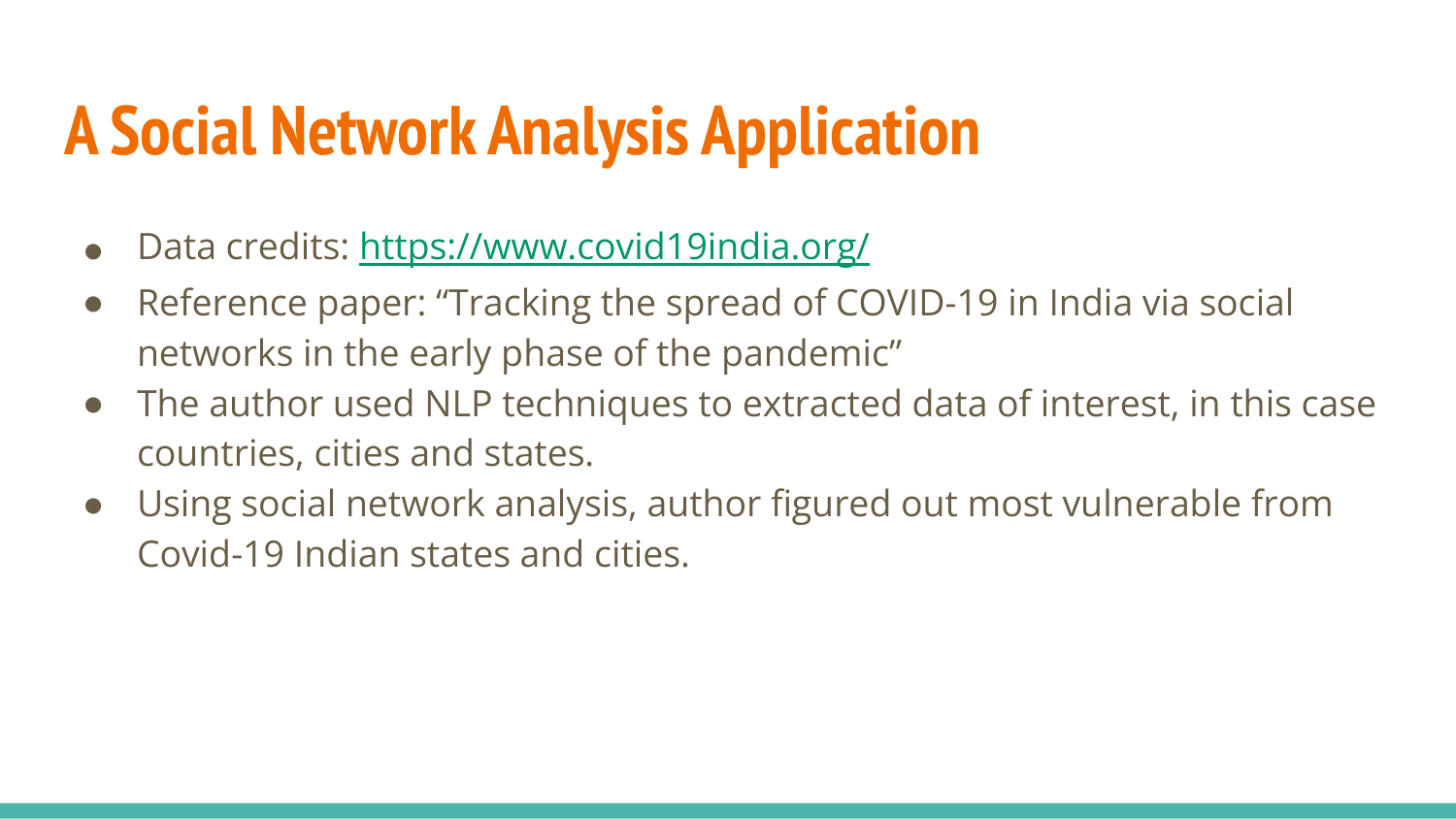

# A Social Network Analysis Application
Data credits: https://www.covid19india.org/
Reference paper: “Tracking the spread of COVID-19 in India via social networks in the early phase of the pandemic”
The author used NLP techniques to extracted data of interest, in this case countries, cities and states.
Using social network analysis, author figured out most vulnerable from Covid-19 Indian states and cities.